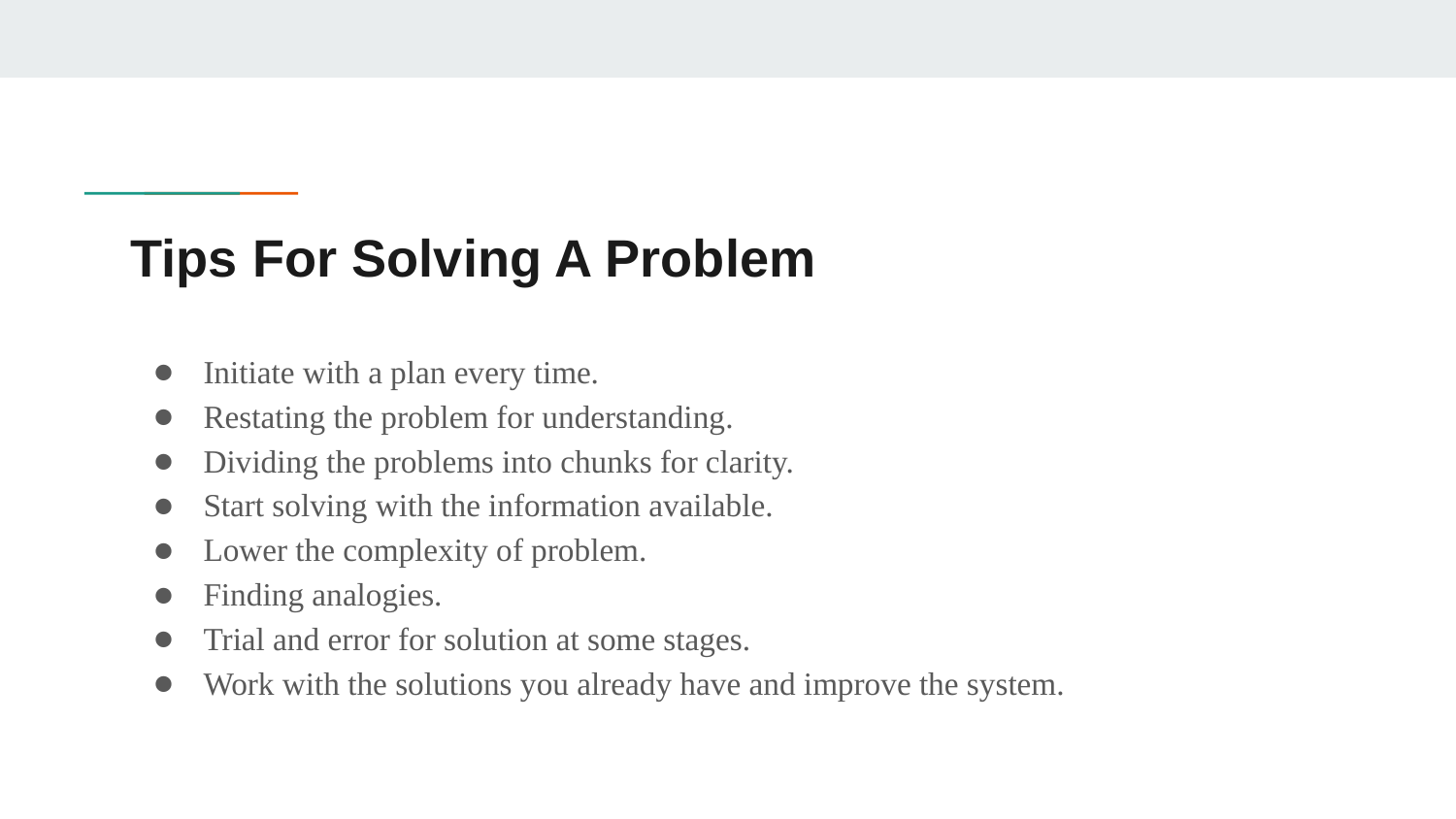

# Tips For Solving A Problem
Initiate with a plan every time.
Restating the problem for understanding.
Dividing the problems into chunks for clarity.
Start solving with the information available.
Lower the complexity of problem.
Finding analogies.
Trial and error for solution at some stages.
Work with the solutions you already have and improve the system.